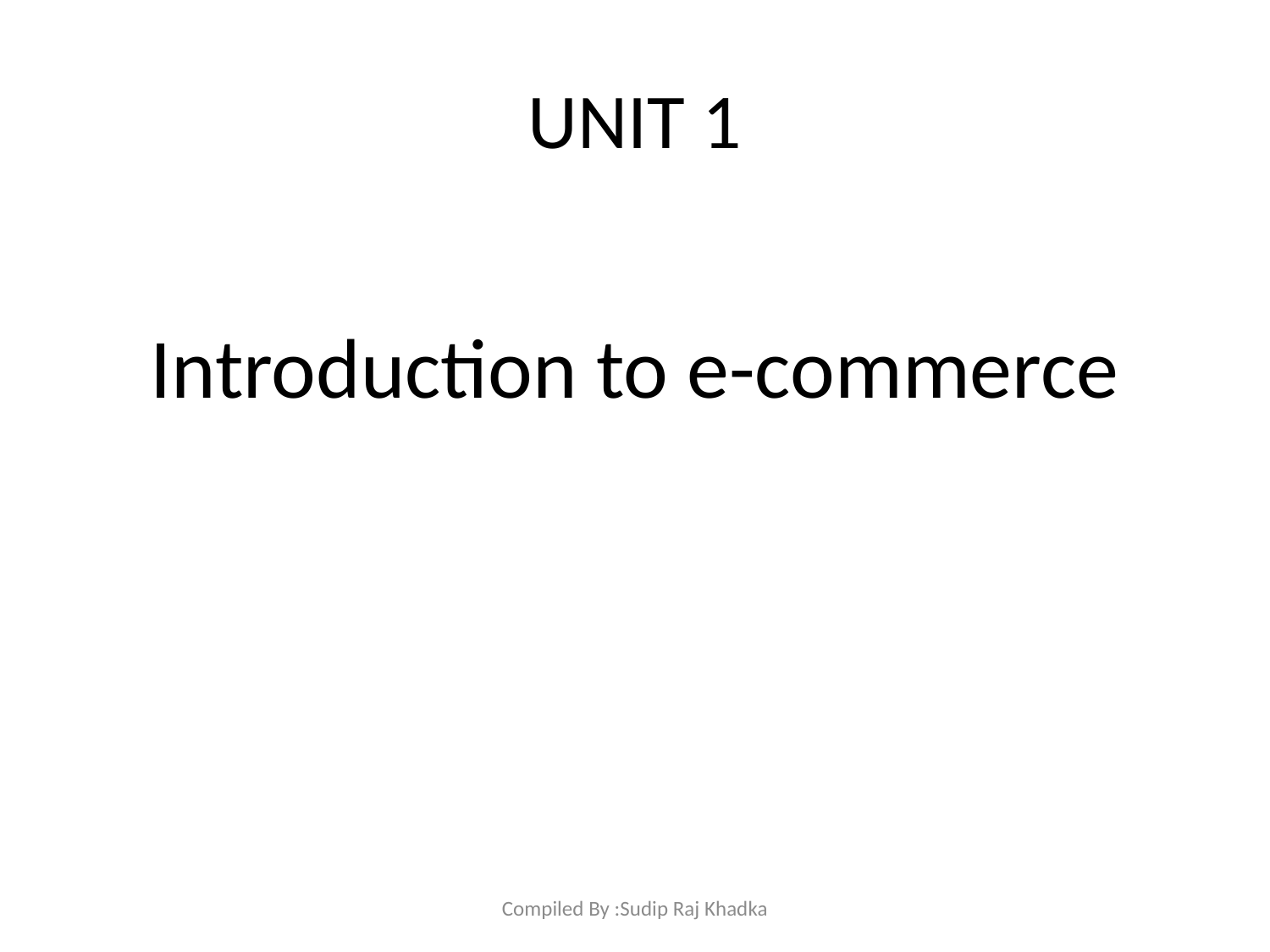

# UNIT 1

Introduction to e-commerce
Compiled By :Sudip Raj Khadka